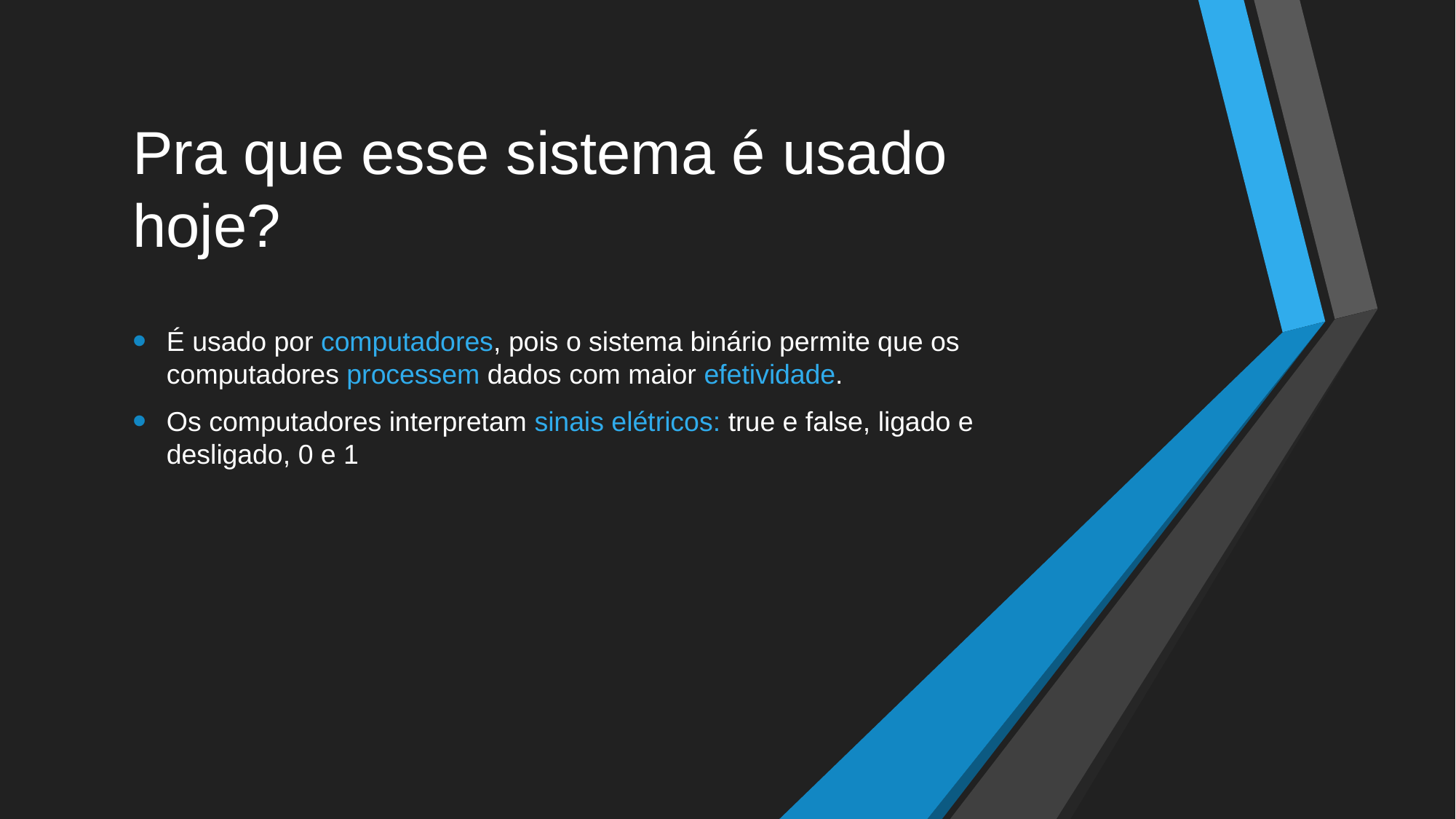

# Pra que esse sistema é usado hoje?
É usado por computadores, pois o sistema binário permite que os computadores processem dados com maior efetividade.
Os computadores interpretam sinais elétricos: true e false, ligado e desligado, 0 e 1